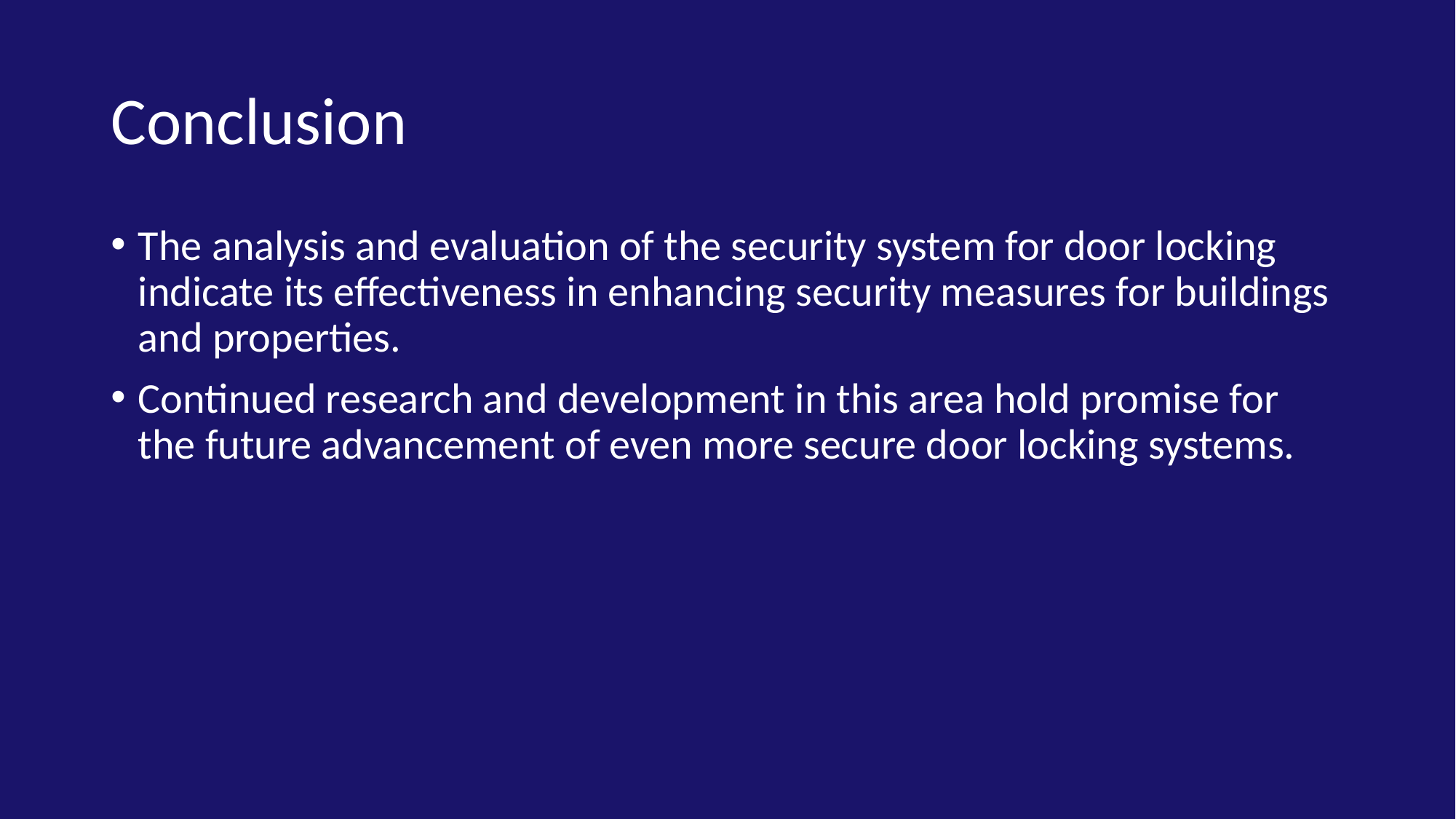

# Conclusion
The analysis and evaluation of the security system for door locking indicate its effectiveness in enhancing security measures for buildings and properties.
Continued research and development in this area hold promise for the future advancement of even more secure door locking systems.